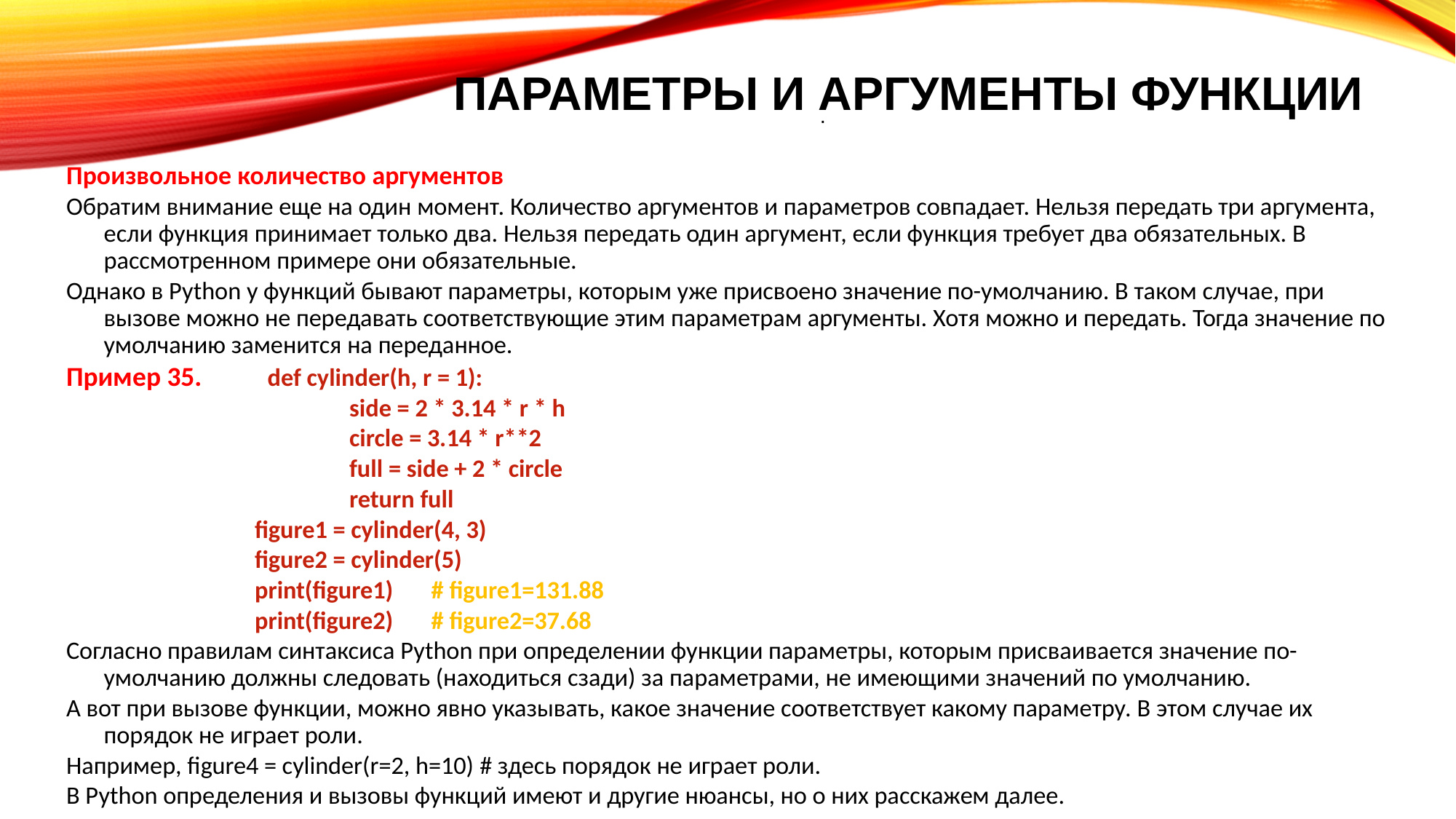

# Параметры и аргументы функции
.
Произвольное количество аргументов
Обратим внимание еще на один момент. Количество аргументов и параметров совпадает. Нельзя передать три аргумента, если функция принимает только два. Нельзя передать один аргумент, если функция требует два обязательных. В рассмотренном примере они обязательные.
Однако в Python у функций бывают параметры, которым уже присвоено значение по-умолчанию. В таком случае, при вызове можно не передавать соответствующие этим параметрам аргументы. Хотя можно и передать. Тогда значение по умолчанию заменится на переданное.
Пример 35. 	def cylinder(h, r = 1):
    	side = 2 * 3.14 * r * h
   	circle = 3.14 * r**2
    	full = side + 2 * circle
    	return full
figure1 = cylinder(4, 3)
figure2 = cylinder(5)
print(figure1)		# figure1=131.88
print(figure2)		# figure2=37.68
Согласно правилам синтаксиса Python при определении функции параметры, которым присваивается значение по-умолчанию должны следовать (находиться сзади) за параметрами, не имеющими значений по умолчанию.
А вот при вызове функции, можно явно указывать, какое значение соответствует какому параметру. В этом случае их порядок не играет роли.
Например, figure4 = cylinder(r=2, h=10) # здесь порядок не играет роли.
В Python определения и вызовы функций имеют и другие нюансы, но о них расскажем далее.